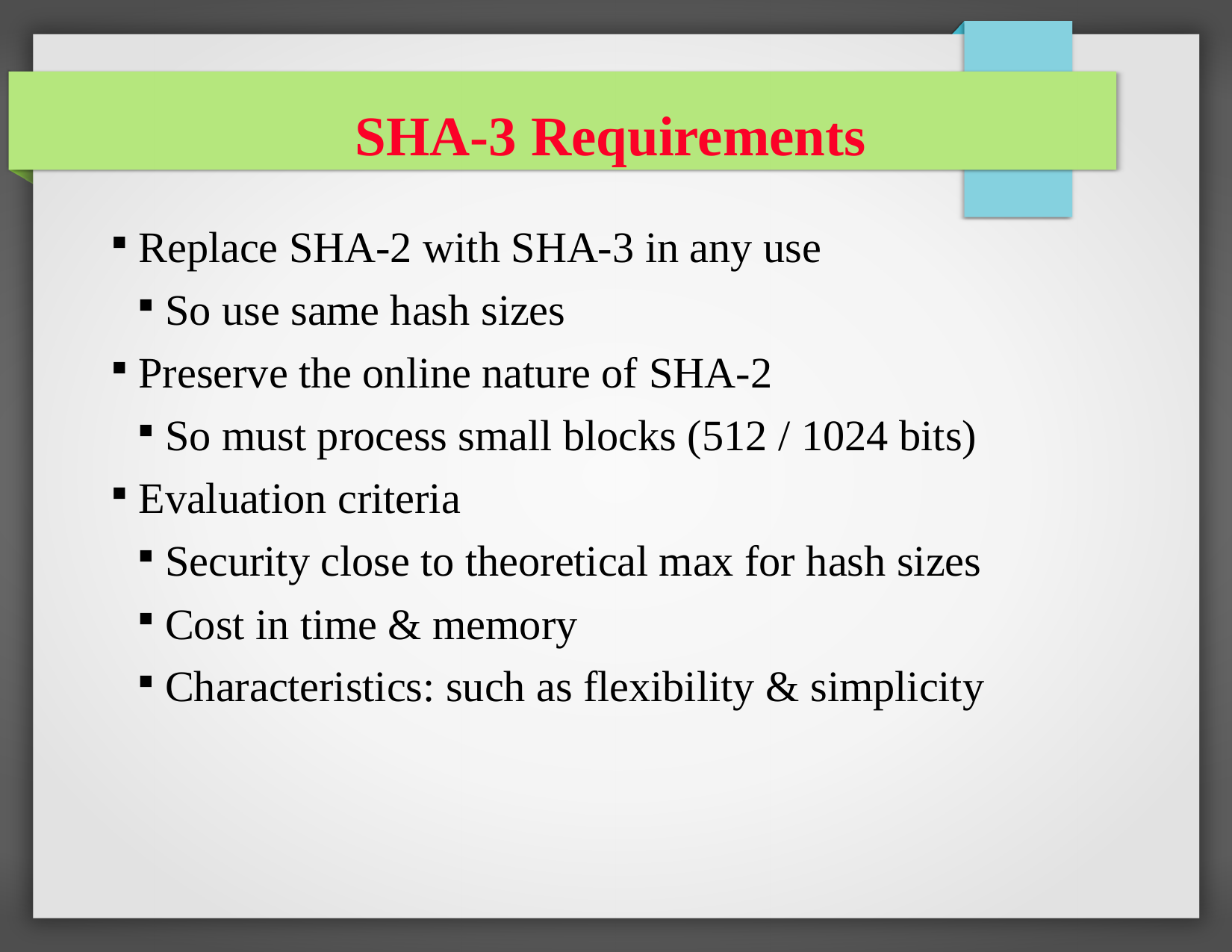

SHA-3 Requirements
Replace SHA-2 with SHA-3 in any use
So use same hash sizes
Preserve the online nature of SHA-2
So must process small blocks (512 / 1024 bits)
Evaluation criteria
Security close to theoretical max for hash sizes
Cost in time & memory
Characteristics: such as flexibility & simplicity